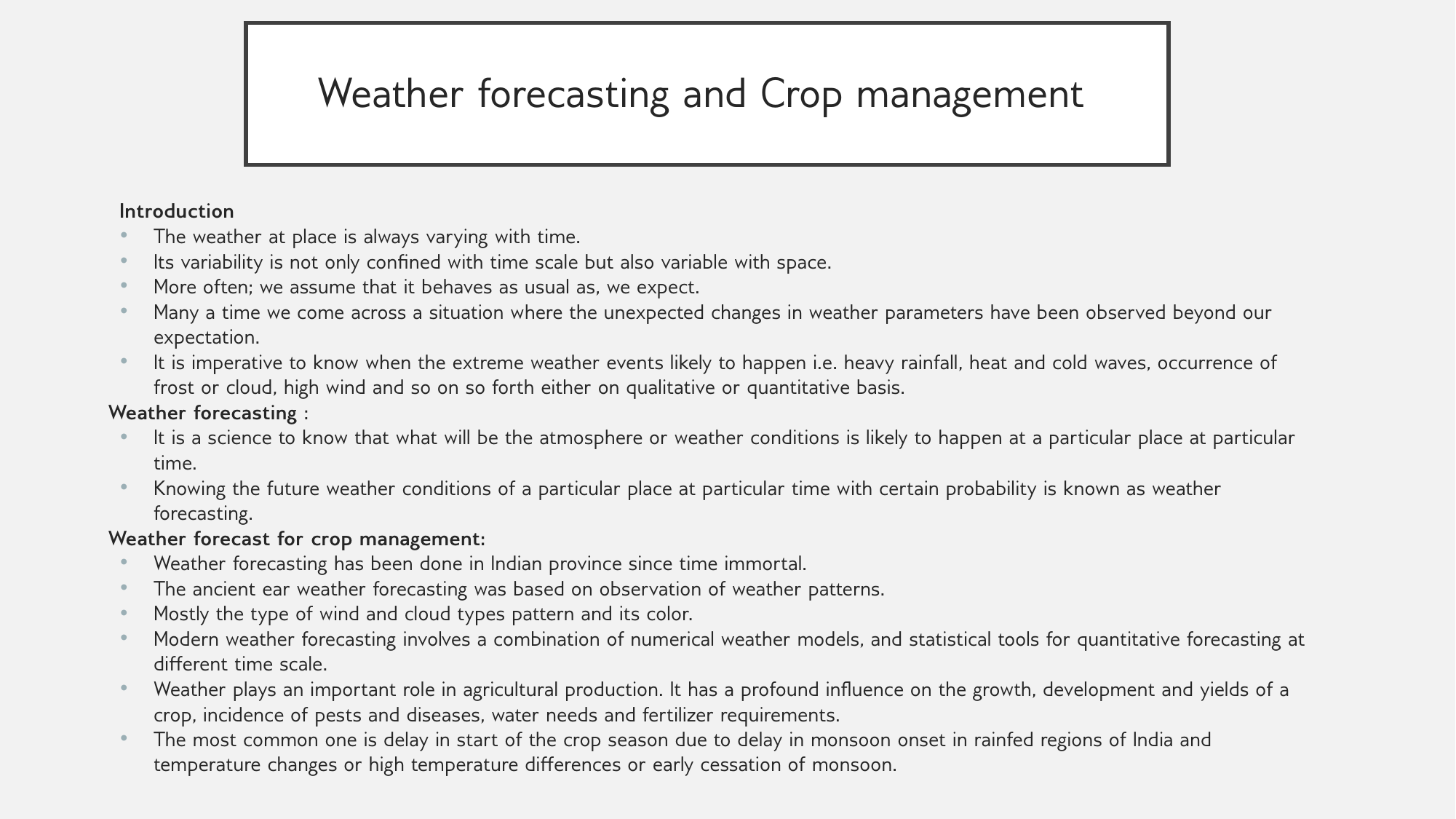

# Weather forecasting and Crop management
Introduction
The weather at place is always varying with time.
Its variability is not only confined with time scale but also variable with space.
More often; we assume that it behaves as usual as, we expect.
Many a time we come across a situation where the unexpected changes in weather parameters have been observed beyond our expectation.
It is imperative to know when the extreme weather events likely to happen i.e. heavy rainfall, heat and cold waves, occurrence of frost or cloud, high wind and so on so forth either on qualitative or quantitative basis.
Weather forecasting :
It is a science to know that what will be the atmosphere or weather conditions is likely to happen at a particular place at particular time.
Knowing the future weather conditions of a particular place at particular time with certain probability is known as weather forecasting.
Weather forecast for crop management:
Weather forecasting has been done in Indian province since time immortal.
The ancient ear weather forecasting was based on observation of weather patterns.
Mostly the type of wind and cloud types pattern and its color.
Modern weather forecasting involves a combination of numerical weather models, and statistical tools for quantitative forecasting at different time scale.
Weather plays an important role in agricultural production. It has a profound influence on the growth, development and yields of a crop, incidence of pests and diseases, water needs and fertilizer requirements.
The most common one is delay in start of the crop season due to delay in monsoon onset in rainfed regions of India and temperature changes or high temperature differences or early cessation of monsoon.